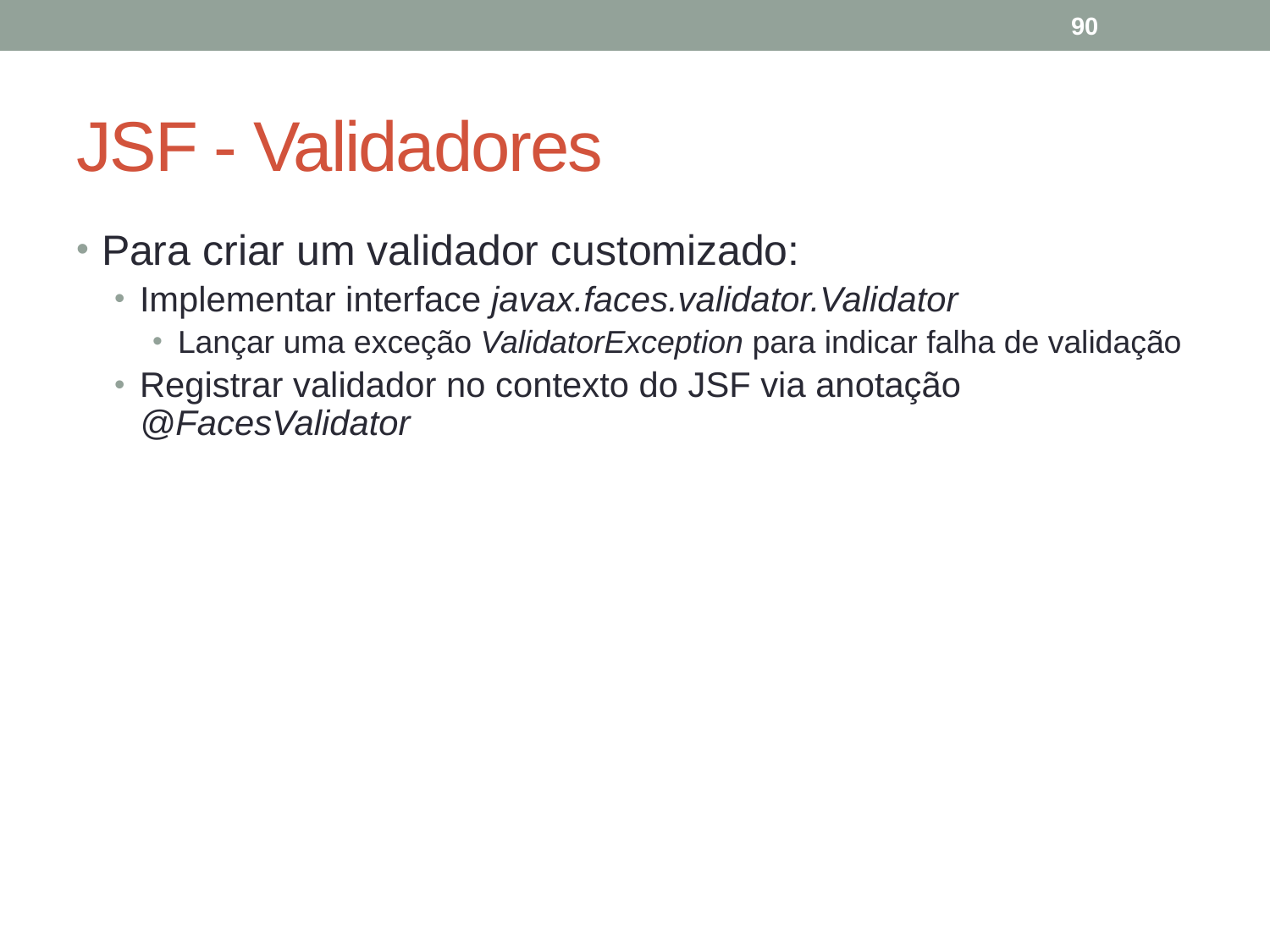

90
# JSF - Validadores
Para criar um validador customizado:
Implementar interface javax.faces.validator.Validator
Lançar uma exceção ValidatorException para indicar falha de validação
Registrar validador no contexto do JSF via anotação @FacesValidator